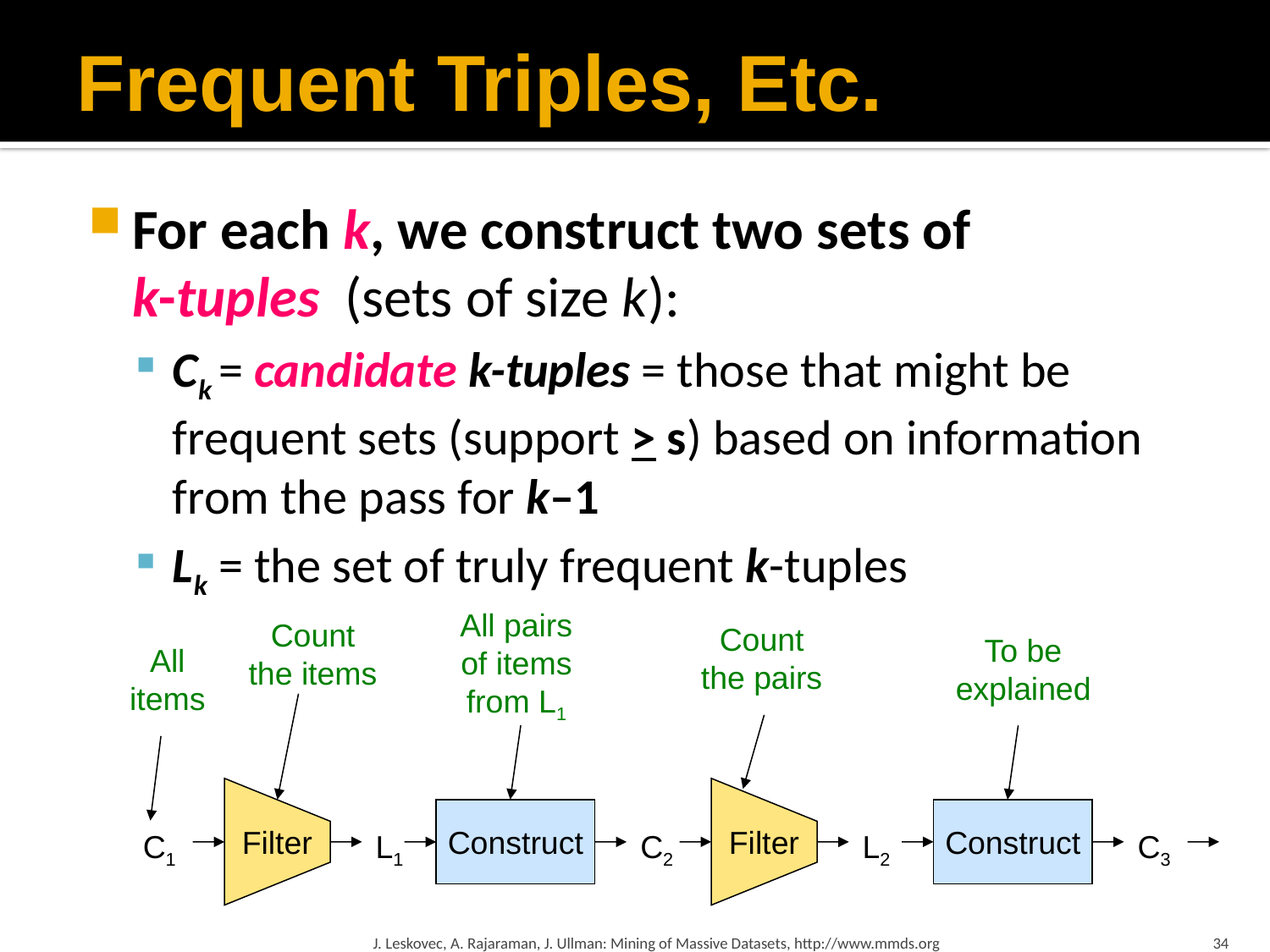

# Frequent Triples, Etc.
For each k, we construct two sets of
k-tuples  (sets of size k):
Ck = candidate k-tuples = those that might be frequent sets (support > s) based on information from the pass for k–1
Lk = the set of truly frequent k-tuples
All pairs
of items
from L1

Count
the items

Count
the pairs

To be
explained

All
items

Filter
Filter
Construct
Construct
C1
L1
C2
L2
C3

J. Leskovec, A. Rajaraman, J. Ullman: Mining of Massive Datasets, http://www.mmds.org
34